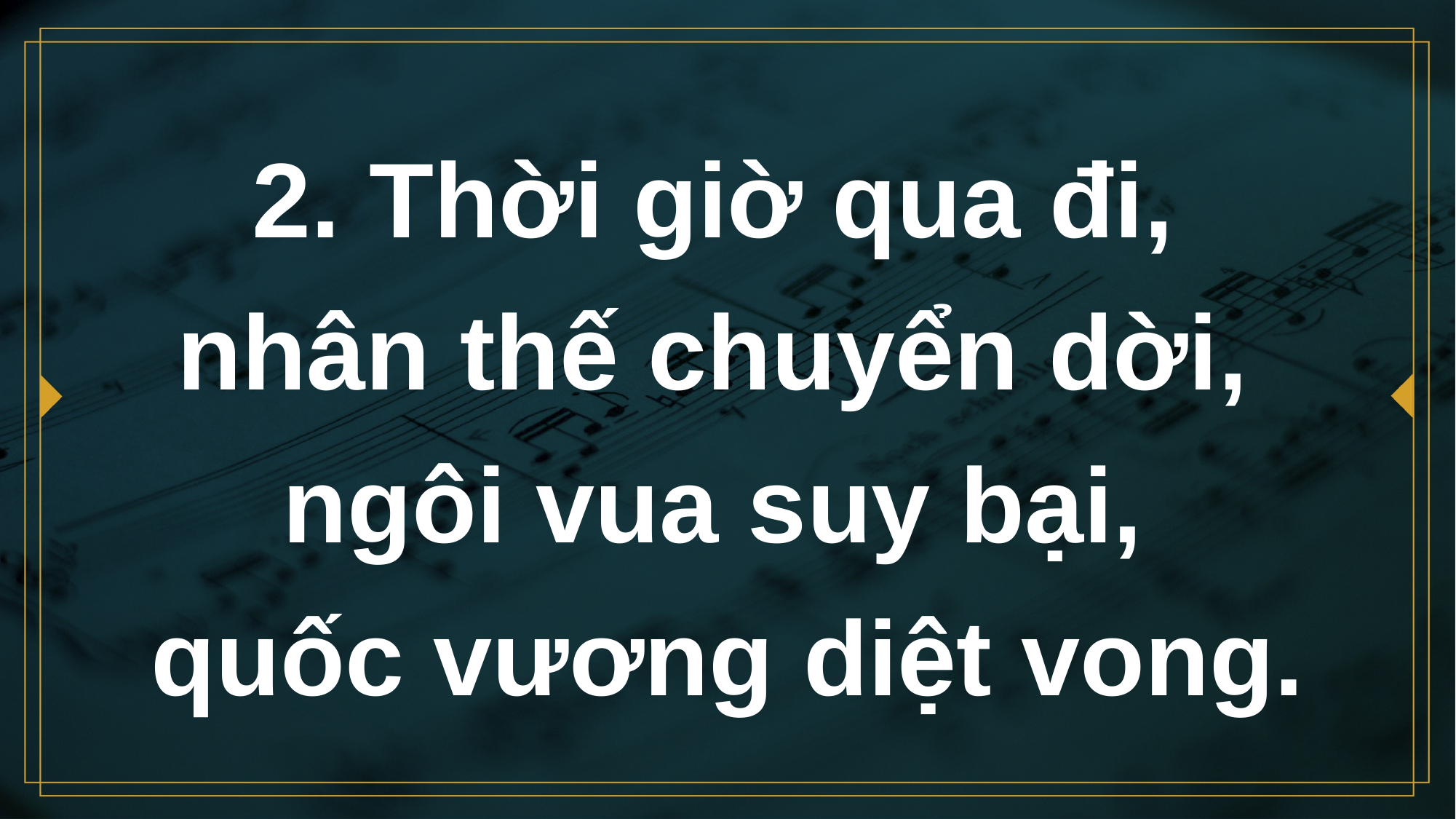

# 2. Thời giờ qua đi, nhân thế chuyển dời, ngôi vua suy bại, quốc vương diệt vong.